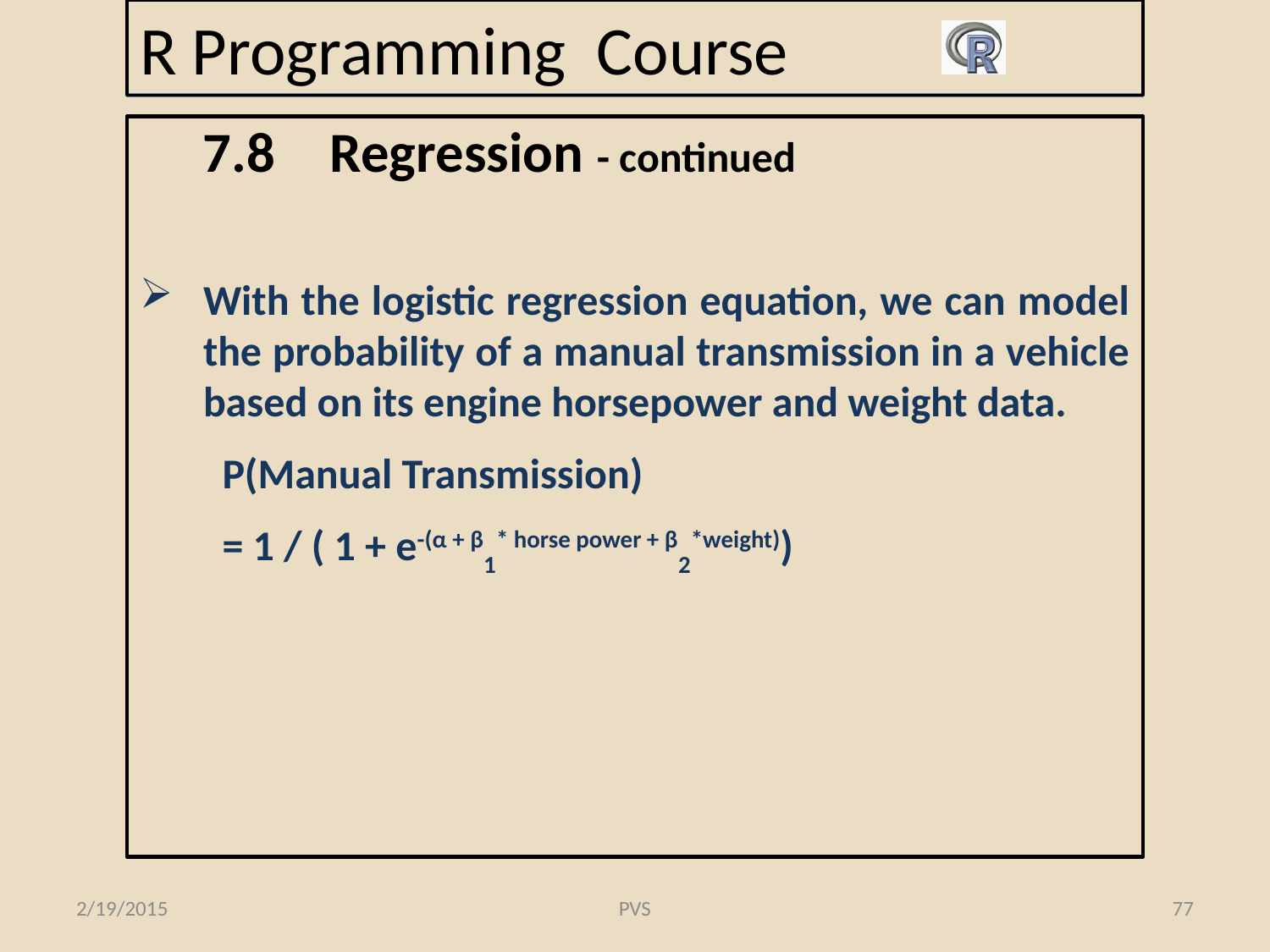

# R Programming  Course
7.8	Regression - continued

With the logistic regression equation, we can model the probability of a manual transmission in a vehicle based on its engine horsepower and weight data.
	  P(Manual Transmission)
	  = 1 / ( 1 + e-(α + β1* horse power + β2*weight))
2/19/2015
PVS
77